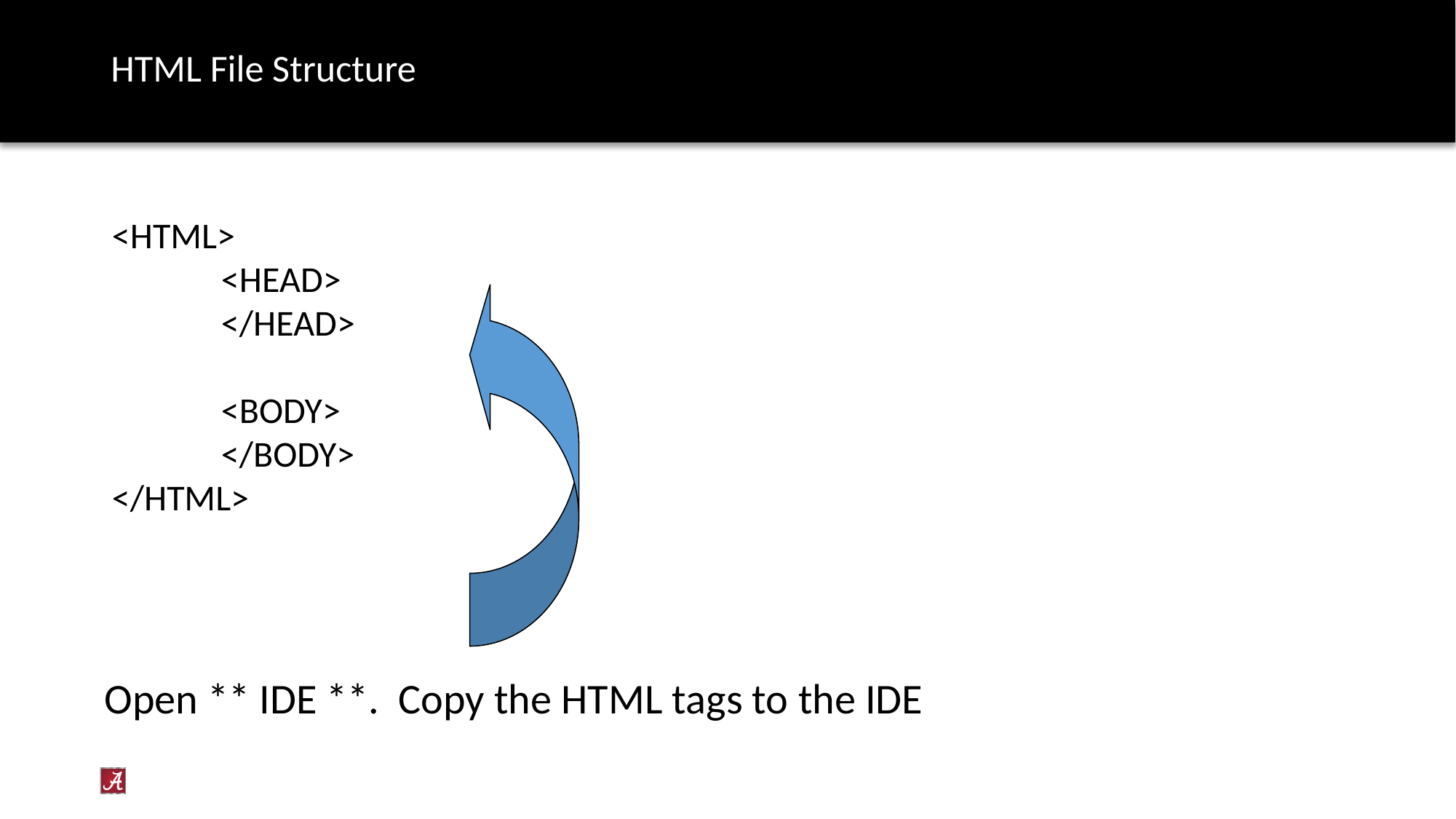

# HTML File Structure
<HTML>
	<HEAD>
	</HEAD>

	<BODY>
	</BODY>
</HTML>

Open ** IDE **.  Copy the HTML tags to the IDE